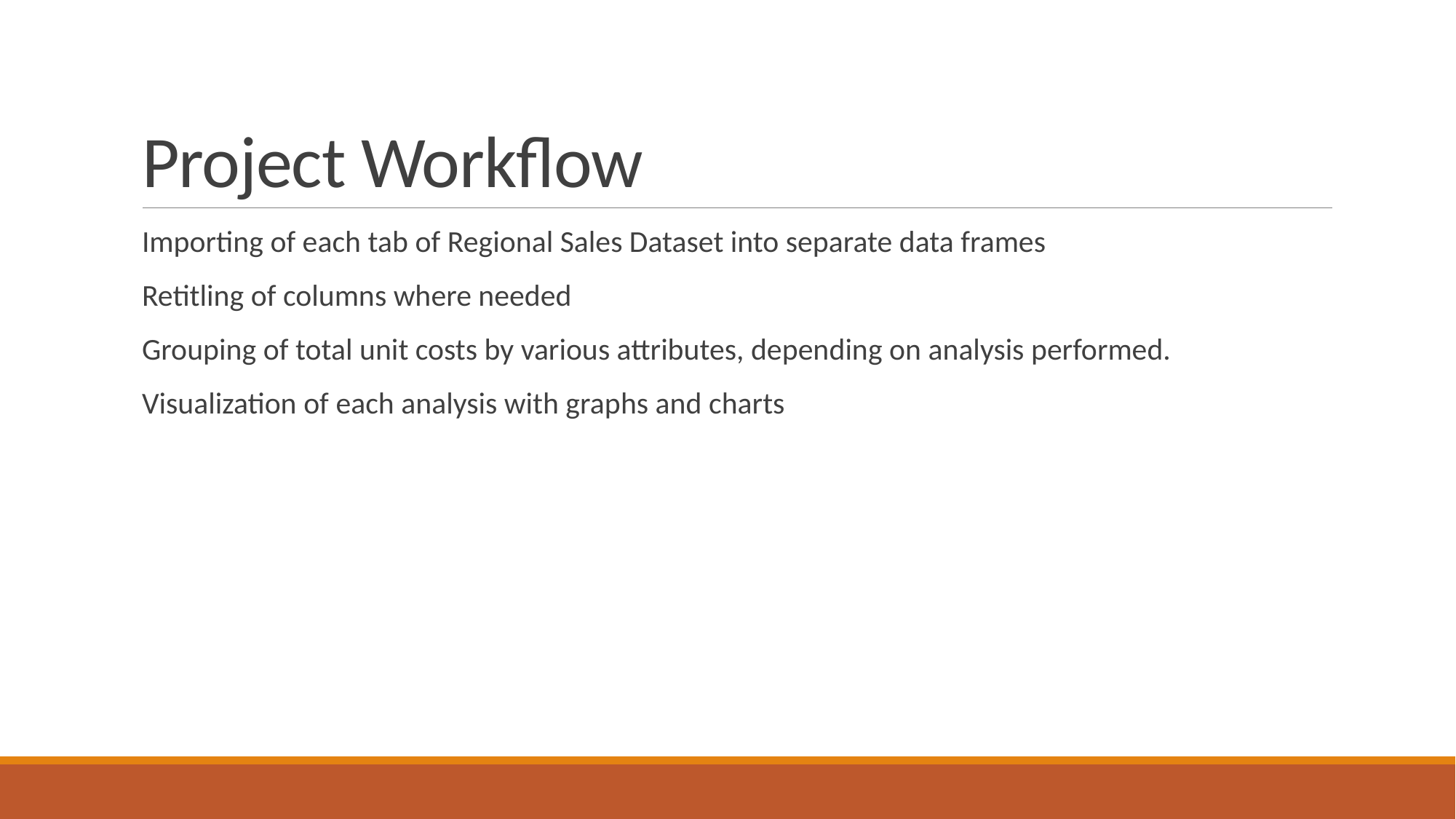

# Project Workflow
Importing of each tab of Regional Sales Dataset into separate data frames
Retitling of columns where needed
Grouping of total unit costs by various attributes, depending on analysis performed.
Visualization of each analysis with graphs and charts